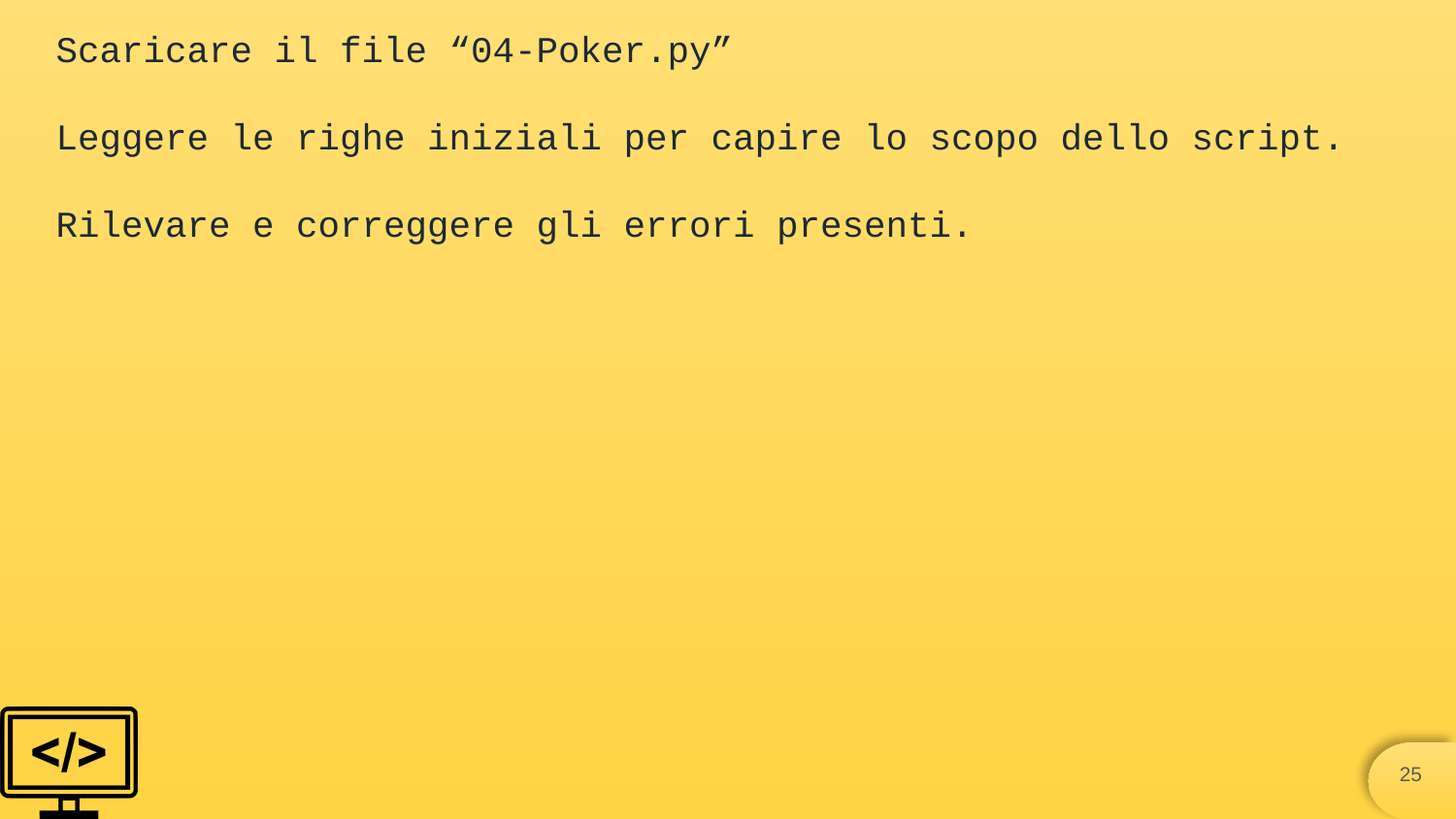

Scaricare il file “04-Poker.py”

Leggere le righe iniziali per capire lo scopo dello script.

Rilevare e correggere gli errori presenti.
25